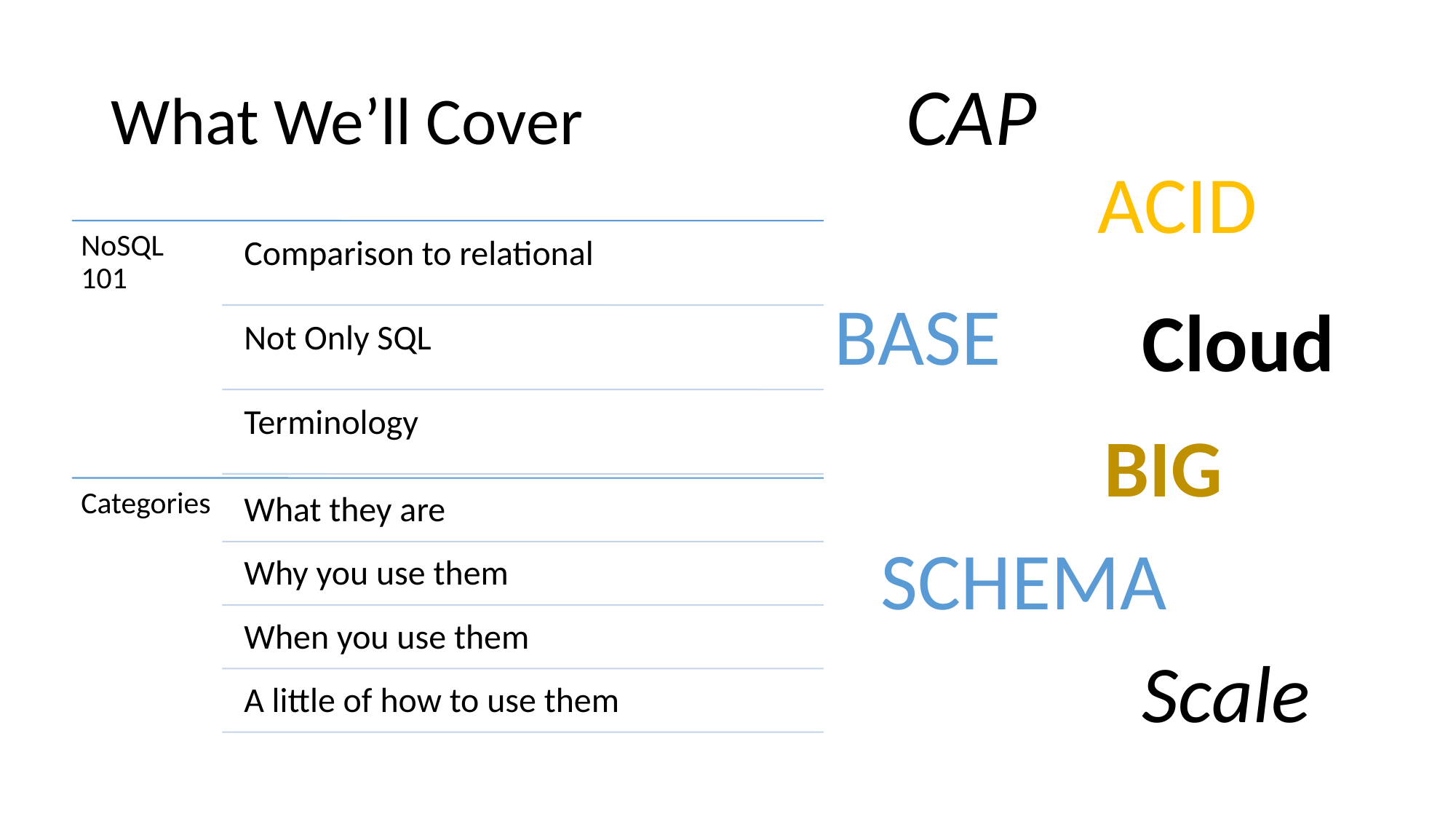

# What We’ll Cover
CAP
ACID
NoSQL 101
Comparison to relational
Not Only SQL
Terminology
Categories
What they are
Why you use them
When you use them
A little of how to use them
BASE
Cloud
BIG
SCHEMA
Scale